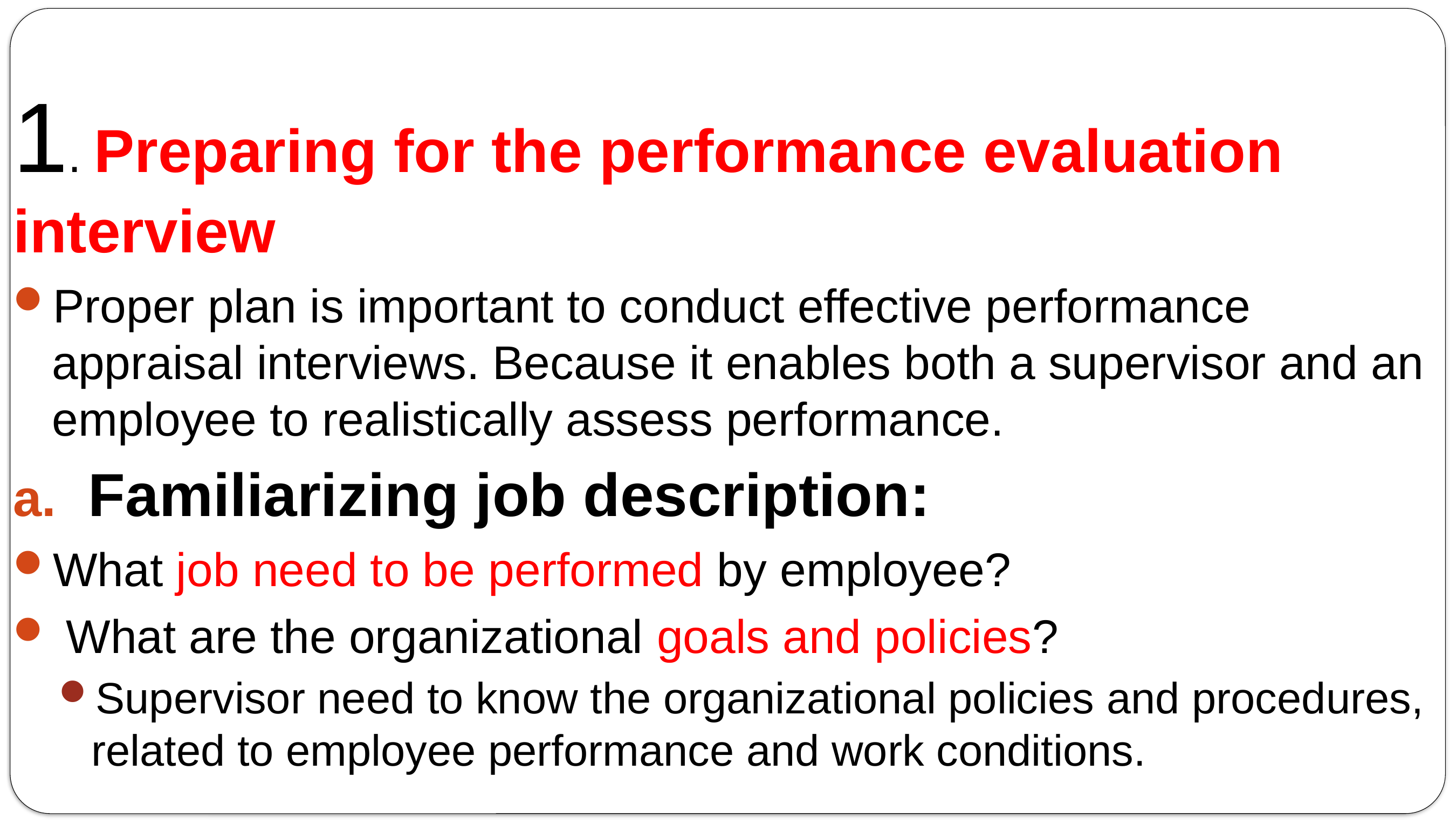

1. Preparing for the performance evaluation interview
Proper plan is important to conduct effective performance appraisal interviews. Because it enables both a supervisor and an employee to realistically assess performance.
Familiarizing job description:
What job need to be performed by employee?
 What are the organizational goals and policies?
Supervisor need to know the organizational policies and procedures, related to employee performance and work conditions.